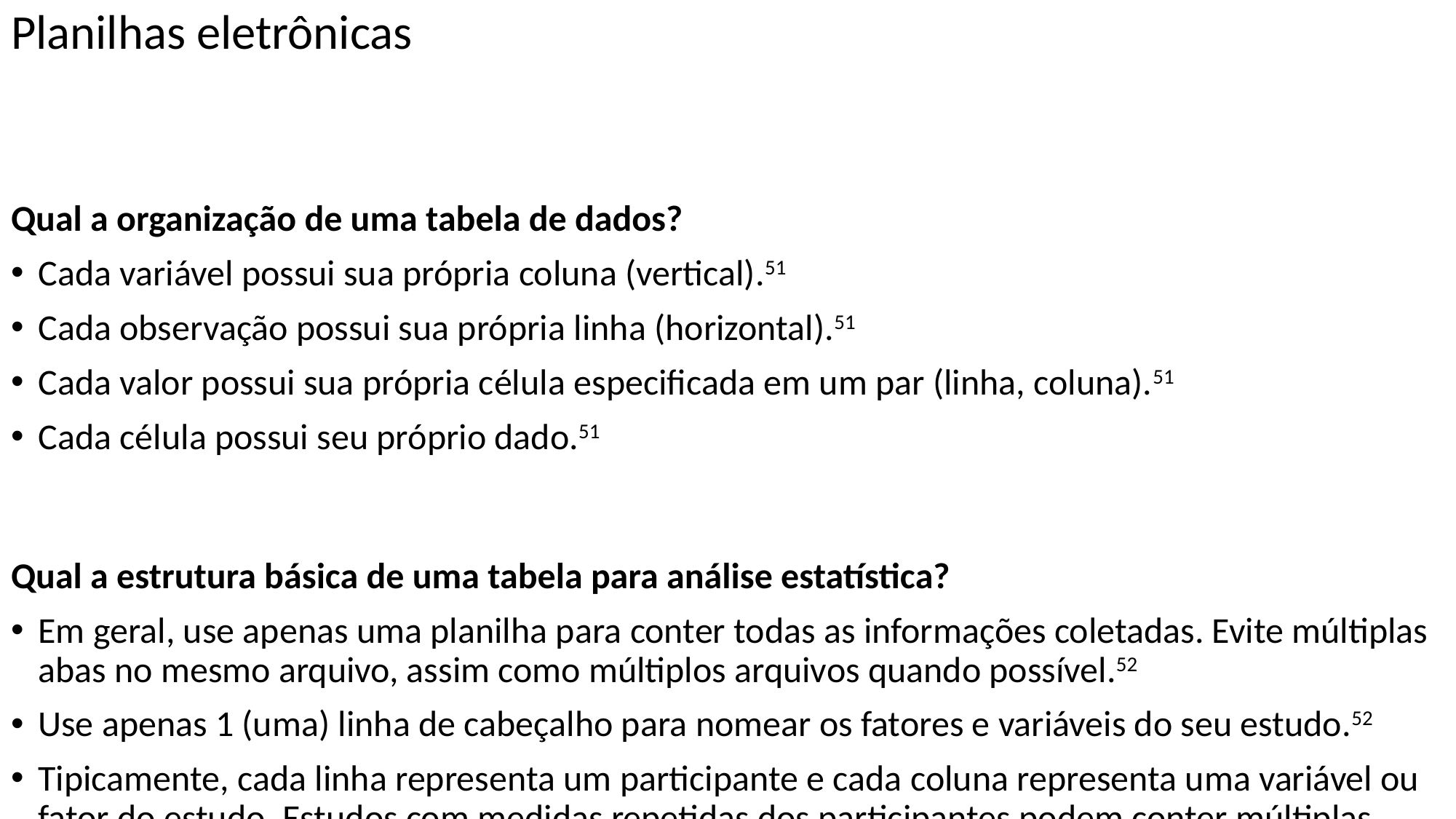

# Planilhas eletrônicas

Qual a organização de uma tabela de dados?
Cada variável possui sua própria coluna (vertical).51
Cada observação possui sua própria linha (horizontal).51
Cada valor possui sua própria célula especificada em um par (linha, coluna).51
Cada célula possui seu próprio dado.51

Qual a estrutura básica de uma tabela para análise estatística?
Em geral, use apenas uma planilha para conter todas as informações coletadas. Evite múltiplas abas no mesmo arquivo, assim como múltiplos arquivos quando possível.52
Use apenas 1 (uma) linha de cabeçalho para nomear os fatores e variáveis do seu estudo.52
Tipicamente, cada linha representa um participante e cada coluna representa uma variável ou fator do estudo. Estudos com medidas repetidas dos participantes podem conter múltiplas linhas para o mesmo participante (repetindo os dados na mesma coluna, conhecido como formato curto) ou só uma linha para o participante (repetindo os dados em colunas separadas, conhecido como formato longo ).53

O que usar para organizar tabelas para análise computadorizada?
Seja consistente em: códigos para as variáveis categóricas; códigos para dados perdidos; nomes das variáveis; identificadores de participantes; nome dos arquivos; formato de datas; uso de caracteres de espaço.52,53
Crie um dicionário de dados (metadados) em um arquivo separado contendo: nome da variável, descrição da variável, unidades de medida e valores extremos possíveis.52
Use recursos para validação de dados antes e durante a digitação de dados.52,53

O pacote data.table54 fornece a função melt para reorganizar a tabela em diferentes formatos.

O que não usar para organizar tabelas para análise computadorizada?
Não deixe células em branco: substitua dados perdidos por um código sistemático (ex.: NA [not available]).52
Não inclua análises estatísticas ou gráficos nas tabelas de dados brutos.52
Não utilize cores como informação. Se necessário, crie colunas adicionais - variáveis instrumentais ou auxiliares - para identificar a informação de modo que possa ser analisada.52
Não use células mescladas.
Delete linhas e/ou colunas totalmente em branco (sem unidades de análise e/ou sem variáveis).

Recomendado

Evite